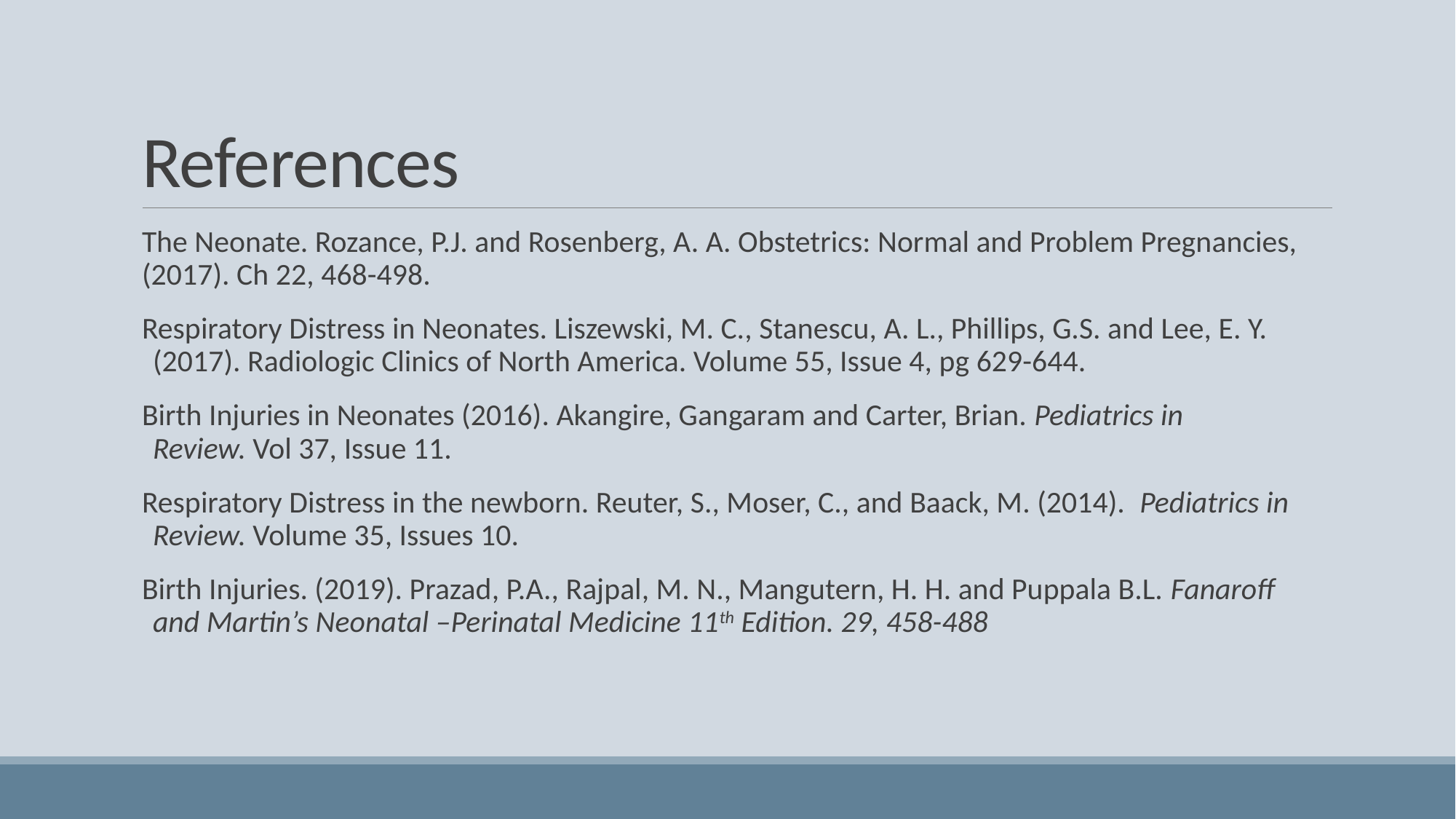

# References
The Neonate. Rozance, P.J. and Rosenberg, A. A. Obstetrics: Normal and Problem Pregnancies, (2017). Ch 22, 468-498.
Respiratory Distress in Neonates. Liszewski, M. C., Stanescu, A. L., Phillips, G.S. and Lee, E. Y. (2017). Radiologic Clinics of North America. Volume 55, Issue 4, pg 629-644.
Birth Injuries in Neonates (2016). Akangire, Gangaram and Carter, Brian. Pediatrics in Review. Vol 37, Issue 11.
Respiratory Distress in the newborn. Reuter, S., Moser, C., and Baack, M. (2014).  Pediatrics in Review. Volume 35, Issues 10.
Birth Injuries. (2019). Prazad, P.A., Rajpal, M. N., Mangutern, H. H. and Puppala B.L. Fanaroff and Martin’s Neonatal –Perinatal Medicine 11th Edition. 29, 458-488